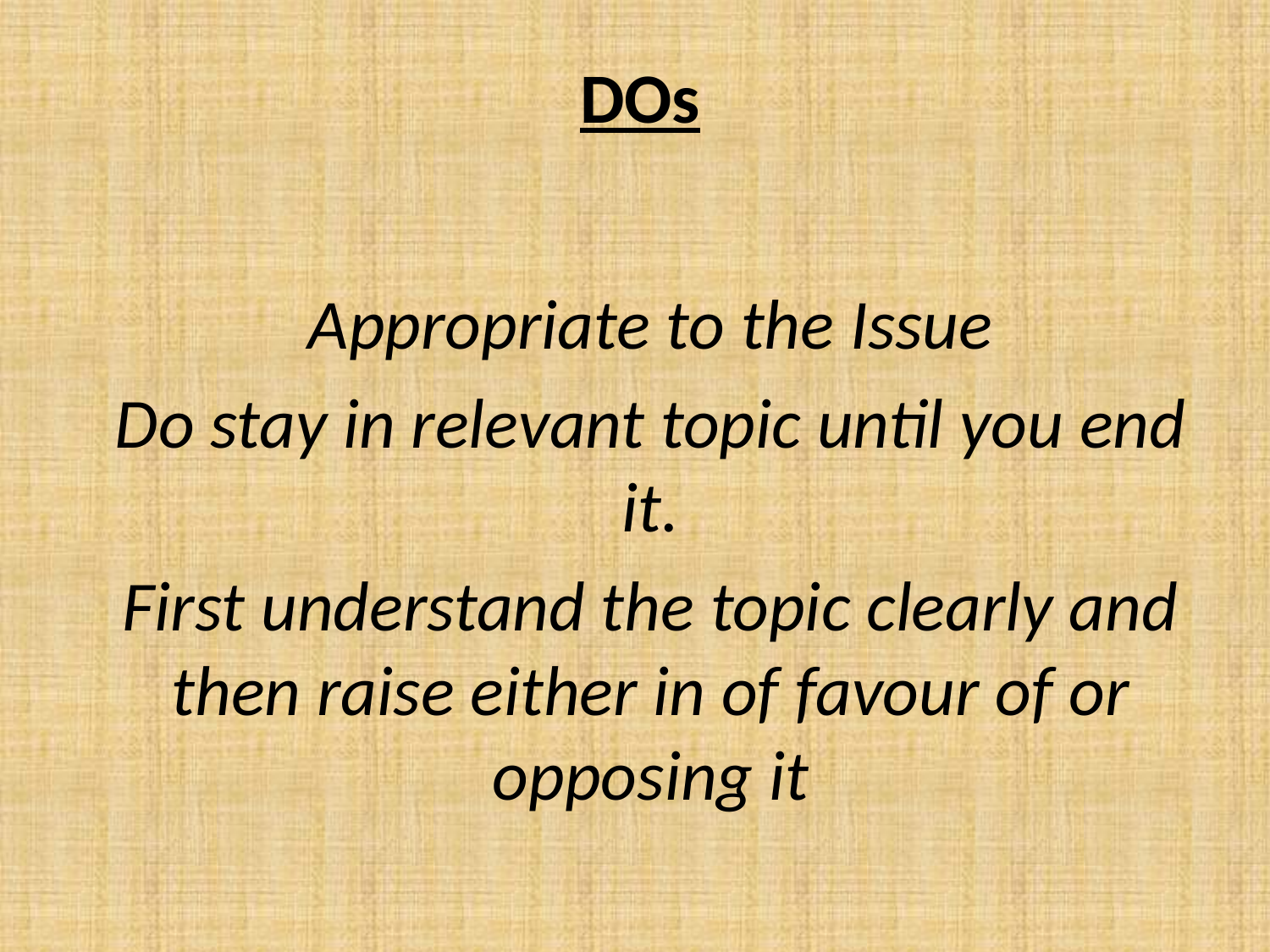

# DOs

Appropriate to the Issue
Do stay in relevant topic until you end it.
First understand the topic clearly and then raise either in of favour of or opposing it